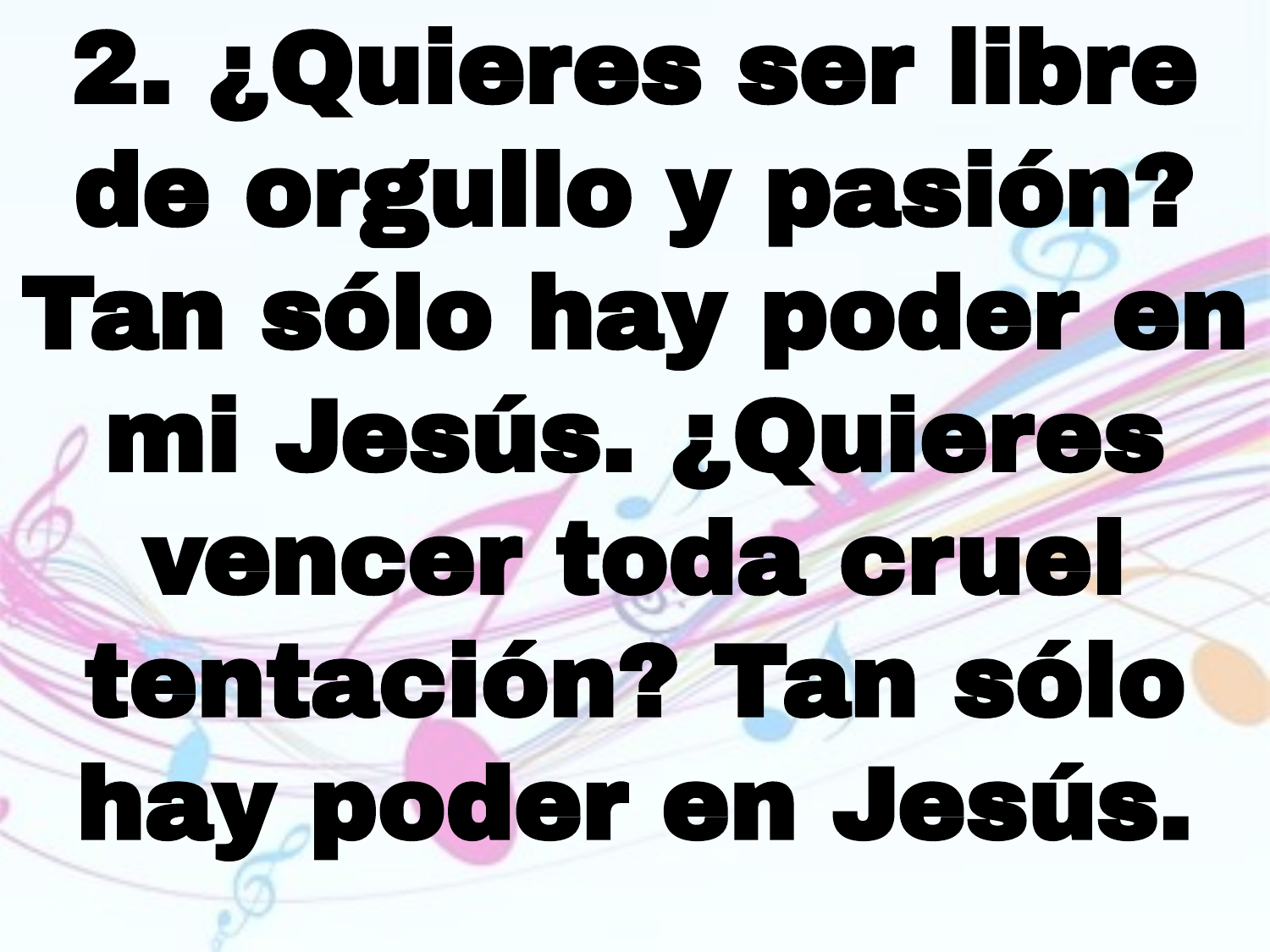

2. ¿Quieres ser libre de orgullo y pasión? Tan sólo hay poder en mi Jesús. ¿Quieres vencer toda cruel tentación? Tan sólo hay poder en Jesús.